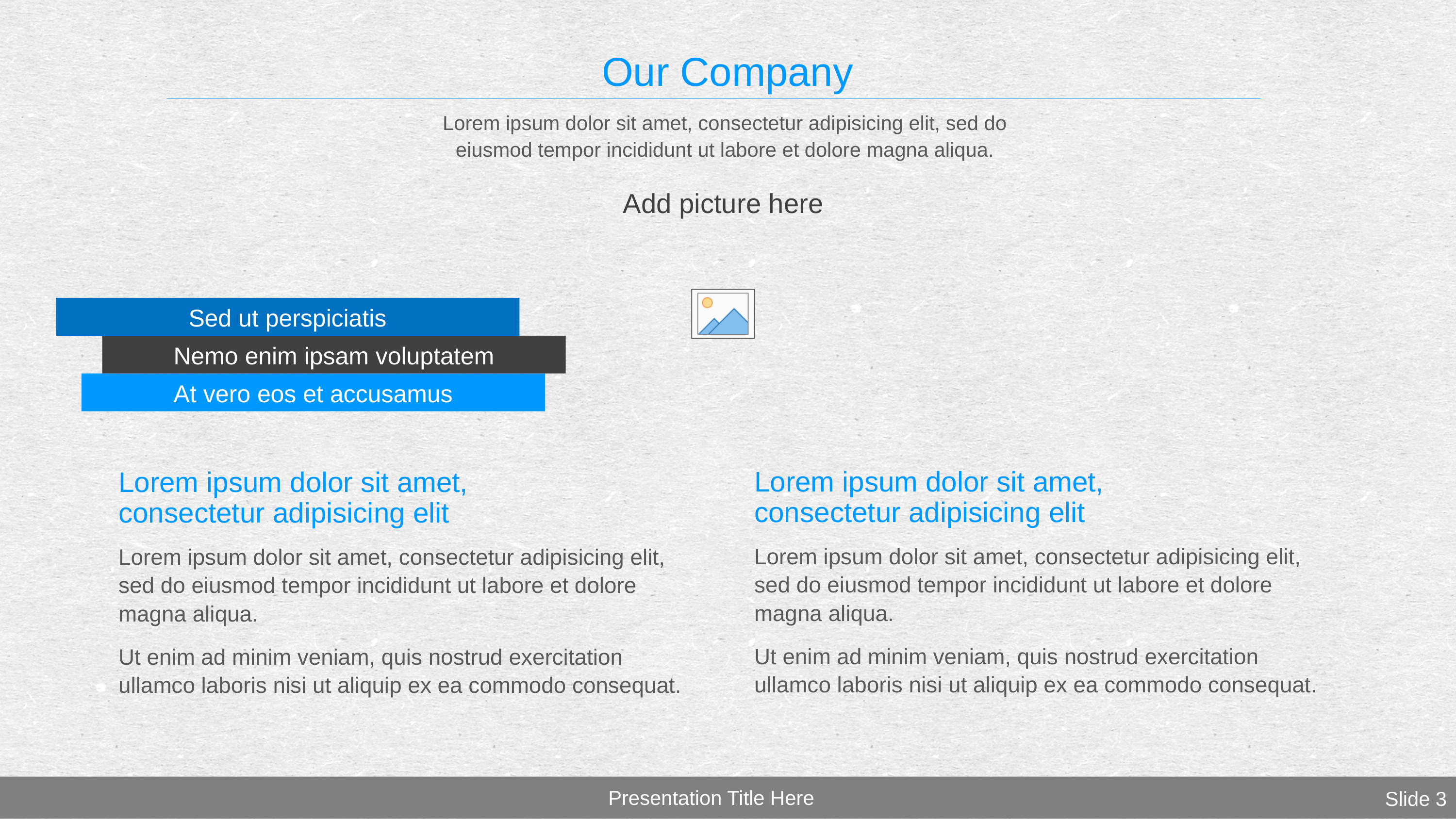

# Our Company
Lorem ipsum dolor sit amet, consectetur adipisicing elit, sed do
eiusmod tempor incididunt ut labore et dolore magna aliqua.

Sed ut perspiciatis
Nemo enim ipsam voluptatem
At vero eos et accusamus
Lorem ipsum dolor sit amet,
consectetur adipisicing elit
Lorem ipsum dolor sit amet,
consectetur adipisicing elit
Lorem ipsum dolor sit amet, consectetur adipisicing elit, sed do eiusmod tempor incididunt ut labore et dolore magna aliqua.
Ut enim ad minim veniam, quis nostrud exercitation ullamco laboris nisi ut aliquip ex ea commodo consequat.

Lorem ipsum dolor sit amet, consectetur adipisicing elit, sed do eiusmod tempor incididunt ut labore et dolore magna aliqua.
Ut enim ad minim veniam, quis nostrud exercitation ullamco laboris nisi ut aliquip ex ea commodo consequat.

Presentation Title Here
Slide 3